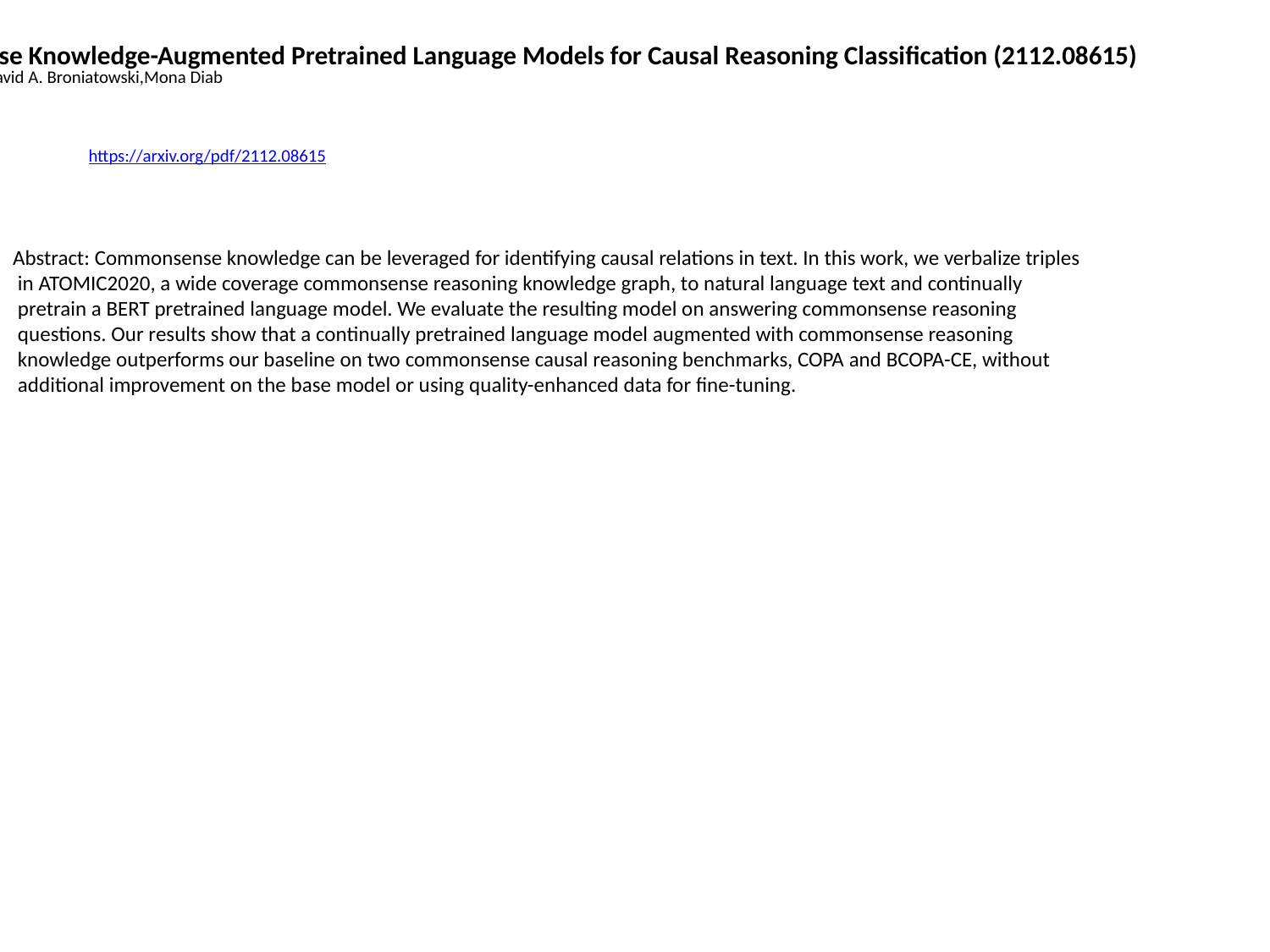

Commonsense Knowledge-Augmented Pretrained Language Models for Causal Reasoning Classification (2112.08615)
Pedram Hosseini,David A. Broniatowski,Mona Diab

https://arxiv.org/pdf/2112.08615

Abstract: Commonsense knowledge can be leveraged for identifying causal relations in text. In this work, we verbalize triples
 in ATOMIC2020, a wide coverage commonsense reasoning knowledge graph, to natural language text and continually
 pretrain a BERT pretrained language model. We evaluate the resulting model on answering commonsense reasoning
 questions. Our results show that a continually pretrained language model augmented with commonsense reasoning
 knowledge outperforms our baseline on two commonsense causal reasoning benchmarks, COPA and BCOPA-CE, without
 additional improvement on the base model or using quality-enhanced data for fine-tuning.